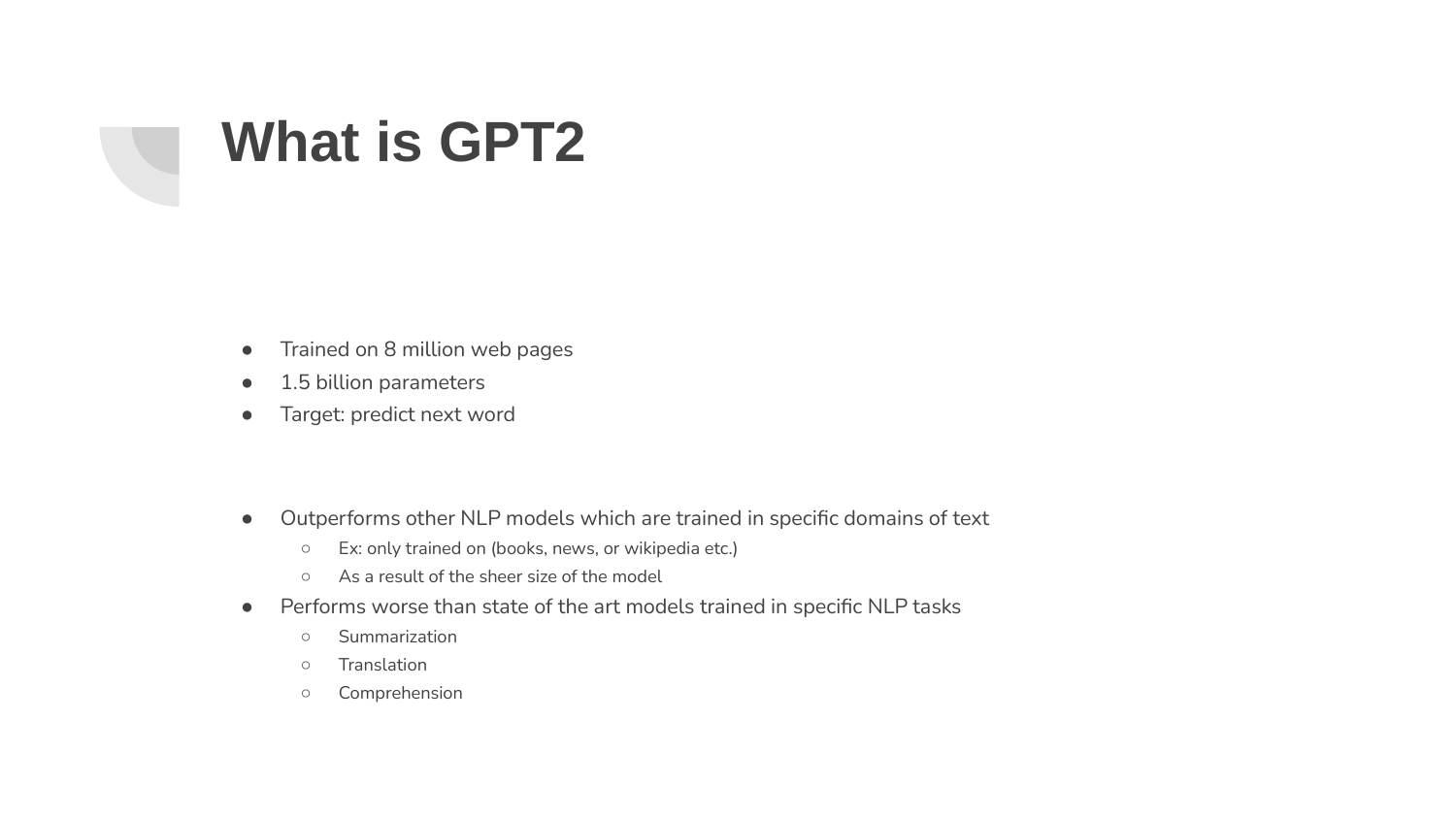

# What is GPT2
Trained on 8 million web pages
1.5 billion parameters
Target: predict next word

Outperforms other NLP models which are trained in specific domains of text
Ex: only trained on (books, news, or wikipedia etc.)
As a result of the sheer size of the model
Performs worse than state of the art models trained in specific NLP tasks
Summarization
Translation
Comprehension